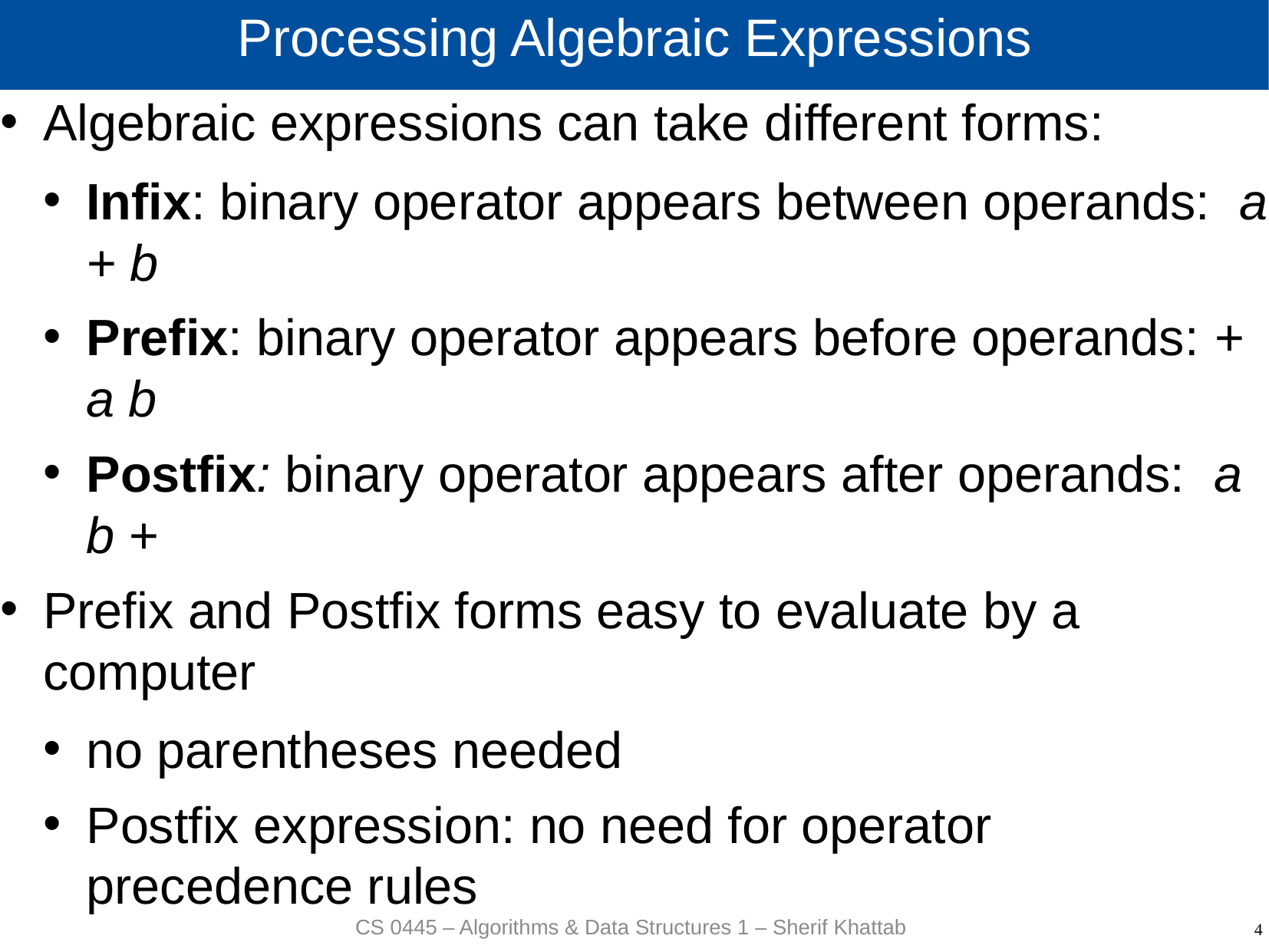

# Processing Algebraic Expressions
Algebraic expressions can take different forms:
Infix: binary operator appears between operands:  a + b
Prefix: binary operator appears before operands: + a b
Postfix: binary operator appears after operands:  a b +
Prefix and Postfix forms easy to evaluate by a computer
no parentheses needed
Postfix expression: no need for operator precedence rules
CS 0445 – Algorithms & Data Structures 1 – Sherif Khattab
4